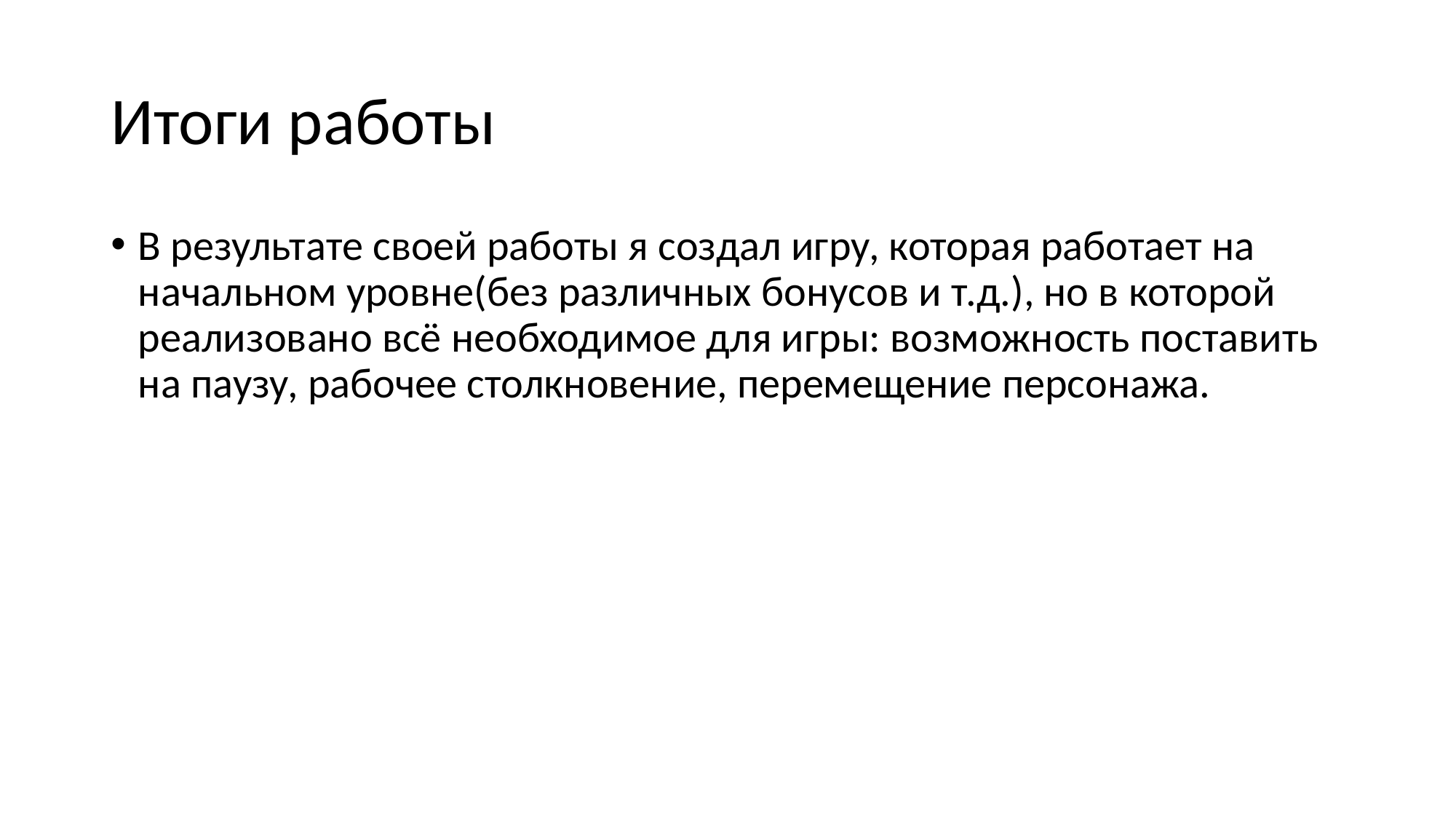

# Итоги работы
В результате своей работы я создал игру, которая работает на начальном уровне(без различных бонусов и т.д.), но в которой реализовано всё необходимое для игры: возможность поставить на паузу, рабочее столкновение, перемещение персонажа.